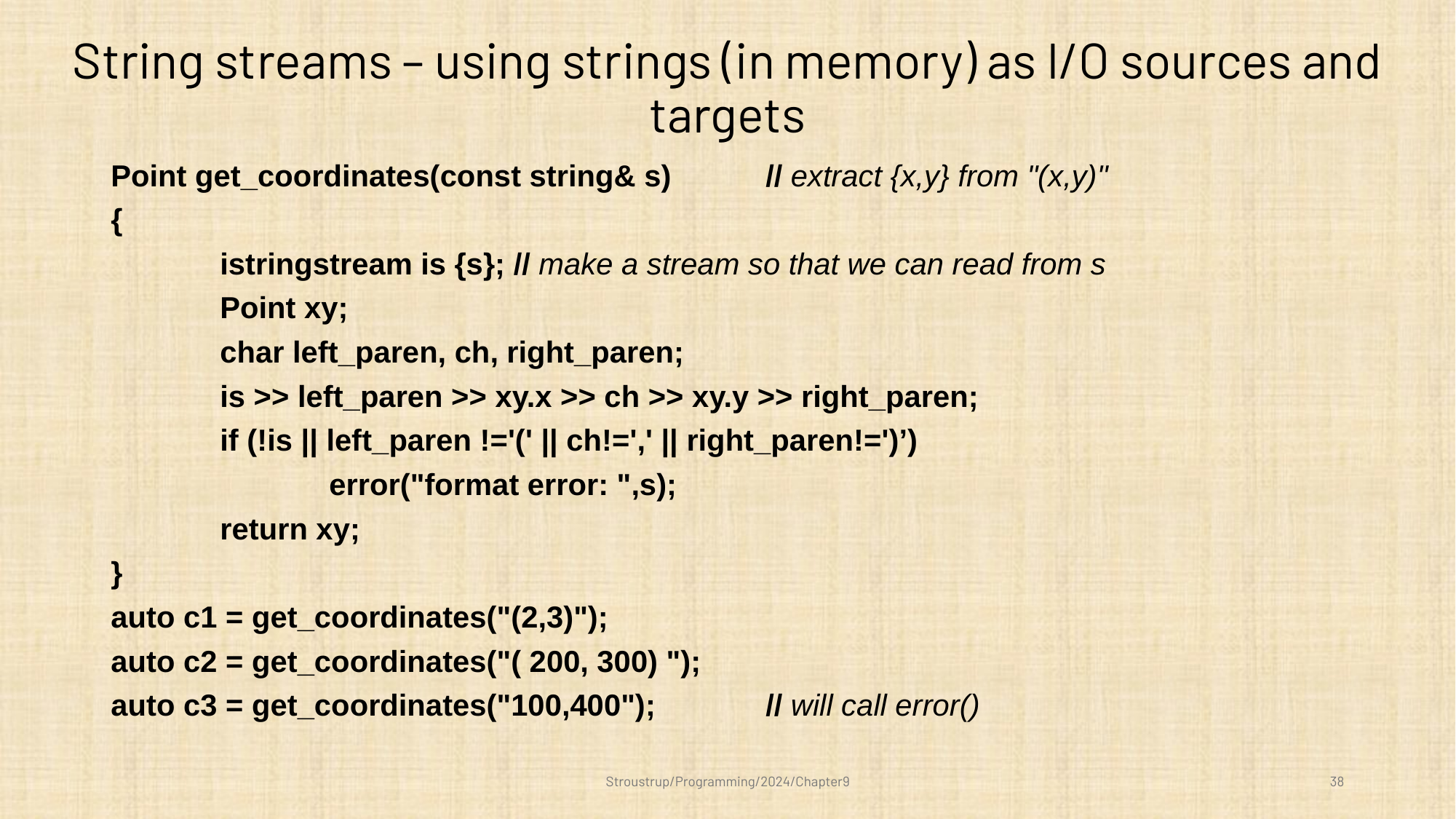

# String streams – using strings (in memory) as I/O sources and targets
Point get_coordinates(const string& s)	// extract {x,y} from "(x,y)"
{
	istringstream is {s}; // make a stream so that we can read from s
	Point xy;
	char left_paren, ch, right_paren;
	is >> left_paren >> xy.x >> ch >> xy.y >> right_paren;
	if (!is || left_paren !='(' || ch!=',' || right_paren!=')’)
		error("format error: ",s);
	return xy;
}
auto c1 = get_coordinates("(2,3)");
auto c2 = get_coordinates("( 200, 300) ");
auto c3 = get_coordinates("100,400"); 	// will call error()
Stroustrup/Programming/2024/Chapter9
38